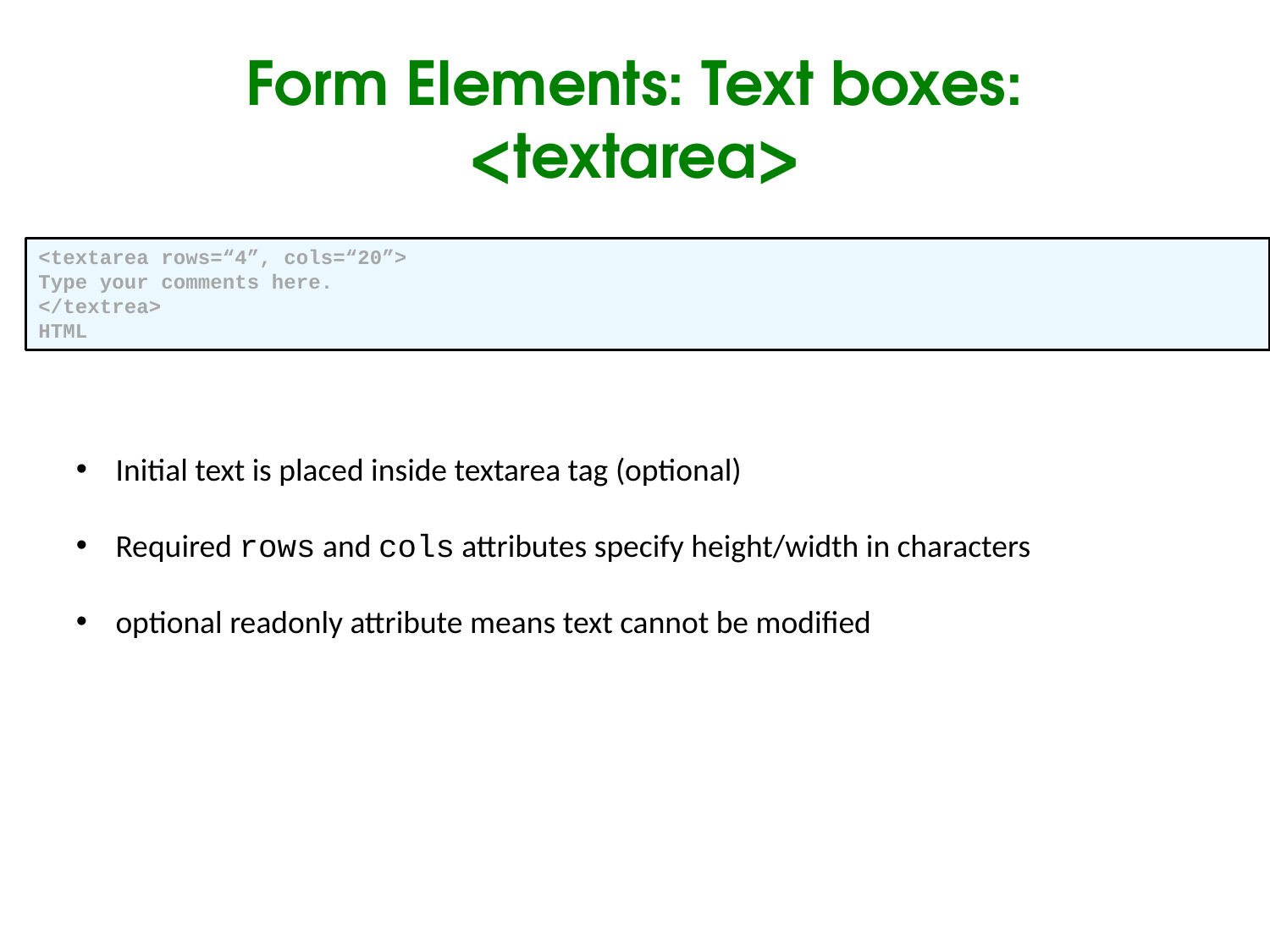

# Form Elements: Text boxes: <textarea>
<textarea rows=“4”, cols=“20”>
Type your comments here.
</textrea>
HTML
Initial text is placed inside textarea tag (optional)

Required rows and cols attributes specify height/width in characters

optional readonly attribute means text cannot be modified